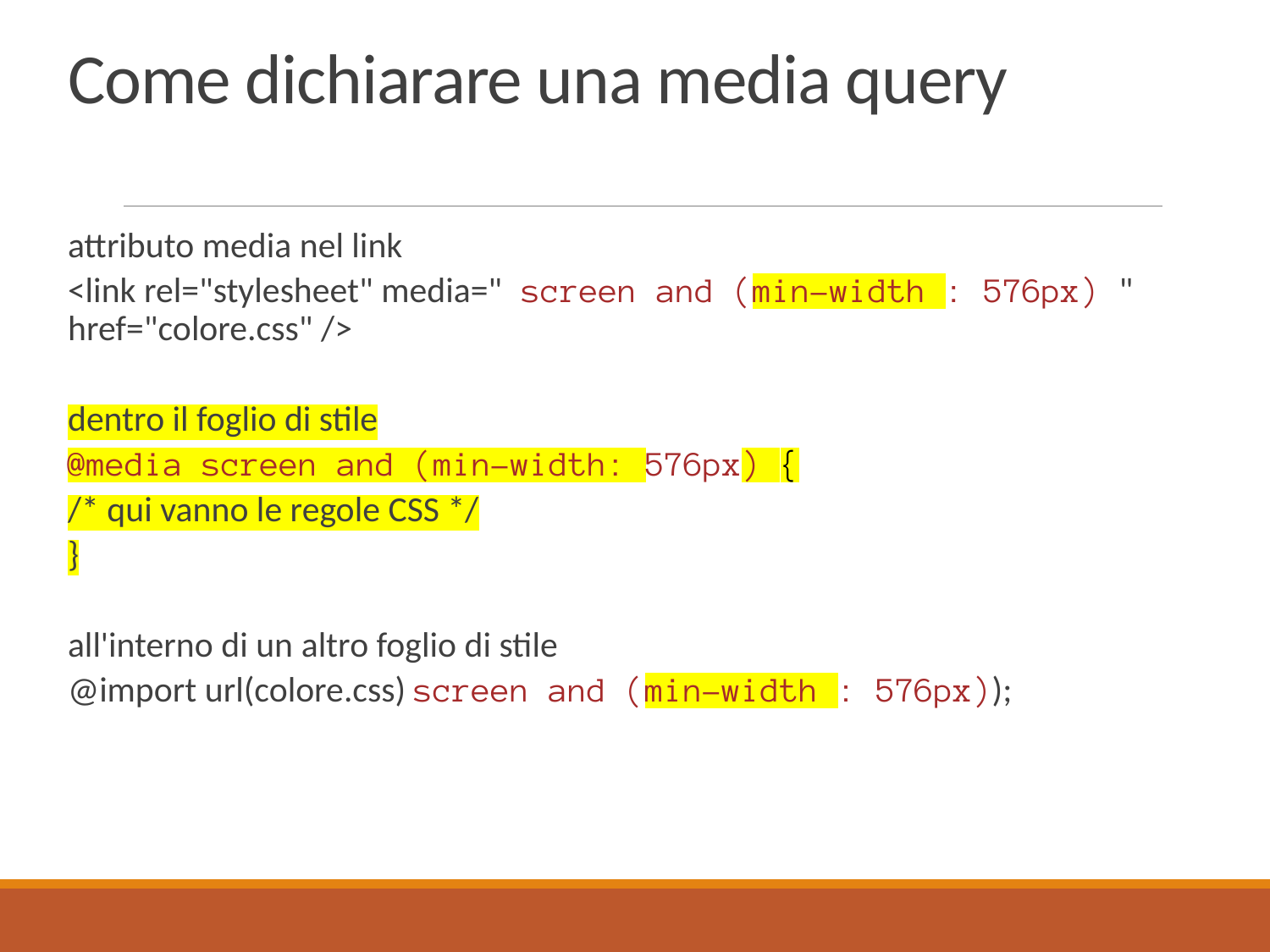

# Come dichiarare una media query
attributo media nel link
<link rel="stylesheet" media=" screen and (min-width : 576px) " href="colore.css" />

dentro il foglio di stile
@media screen and (min-width: 576px) {
/* qui vanno le regole CSS */
}

all'interno di un altro foglio di stile
@import url(colore.css) screen and (min-width : 576px));